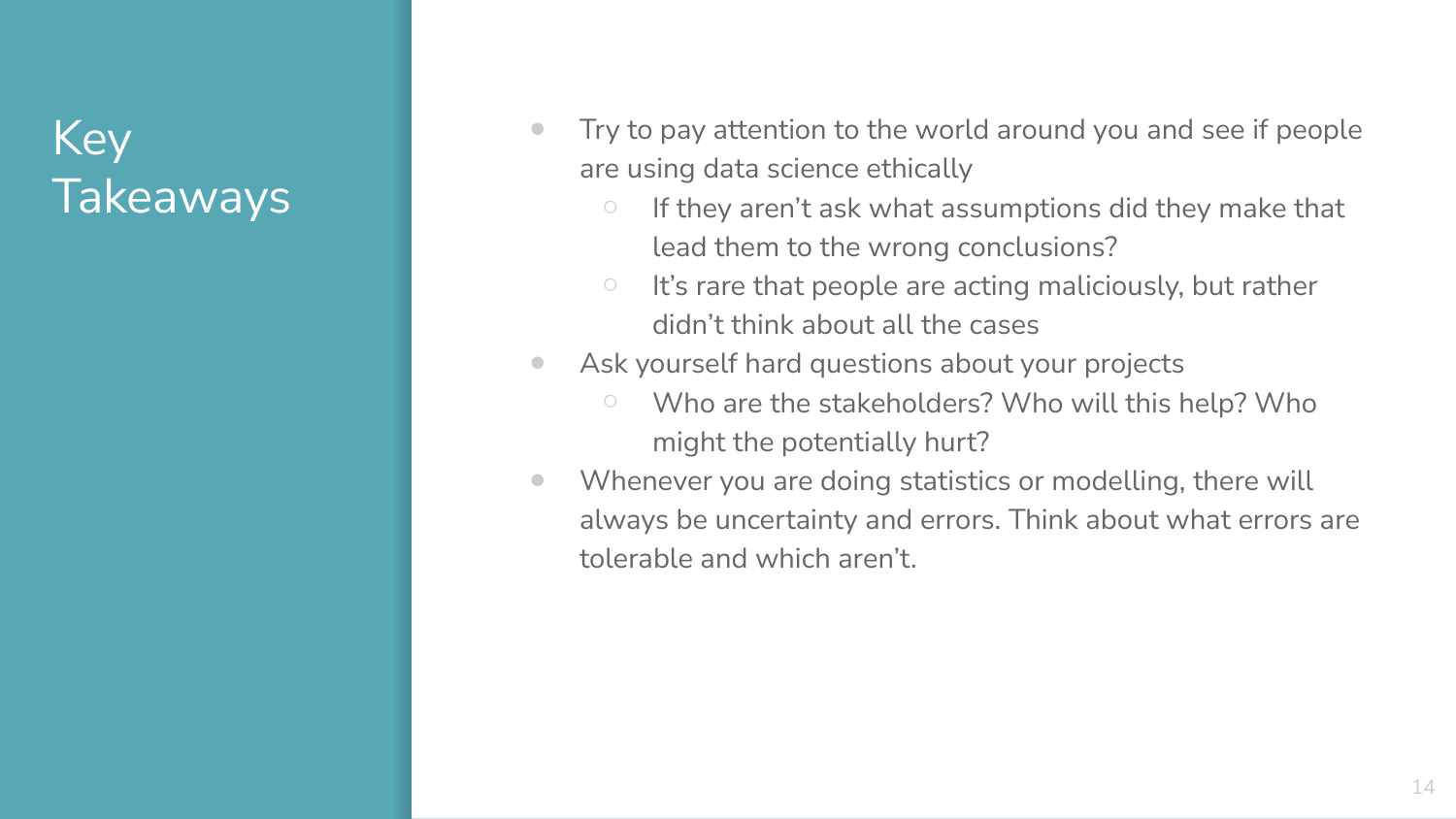

# Key Takeaways
Try to pay attention to the world around you and see if people are using data science ethically
If they aren’t ask what assumptions did they make that lead them to the wrong conclusions?
It’s rare that people are acting maliciously, but rather didn’t think about all the cases
Ask yourself hard questions about your projects
Who are the stakeholders? Who will this help? Who might the potentially hurt?
Whenever you are doing statistics or modelling, there will always be uncertainty and errors. Think about what errors are tolerable and which aren’t.
14